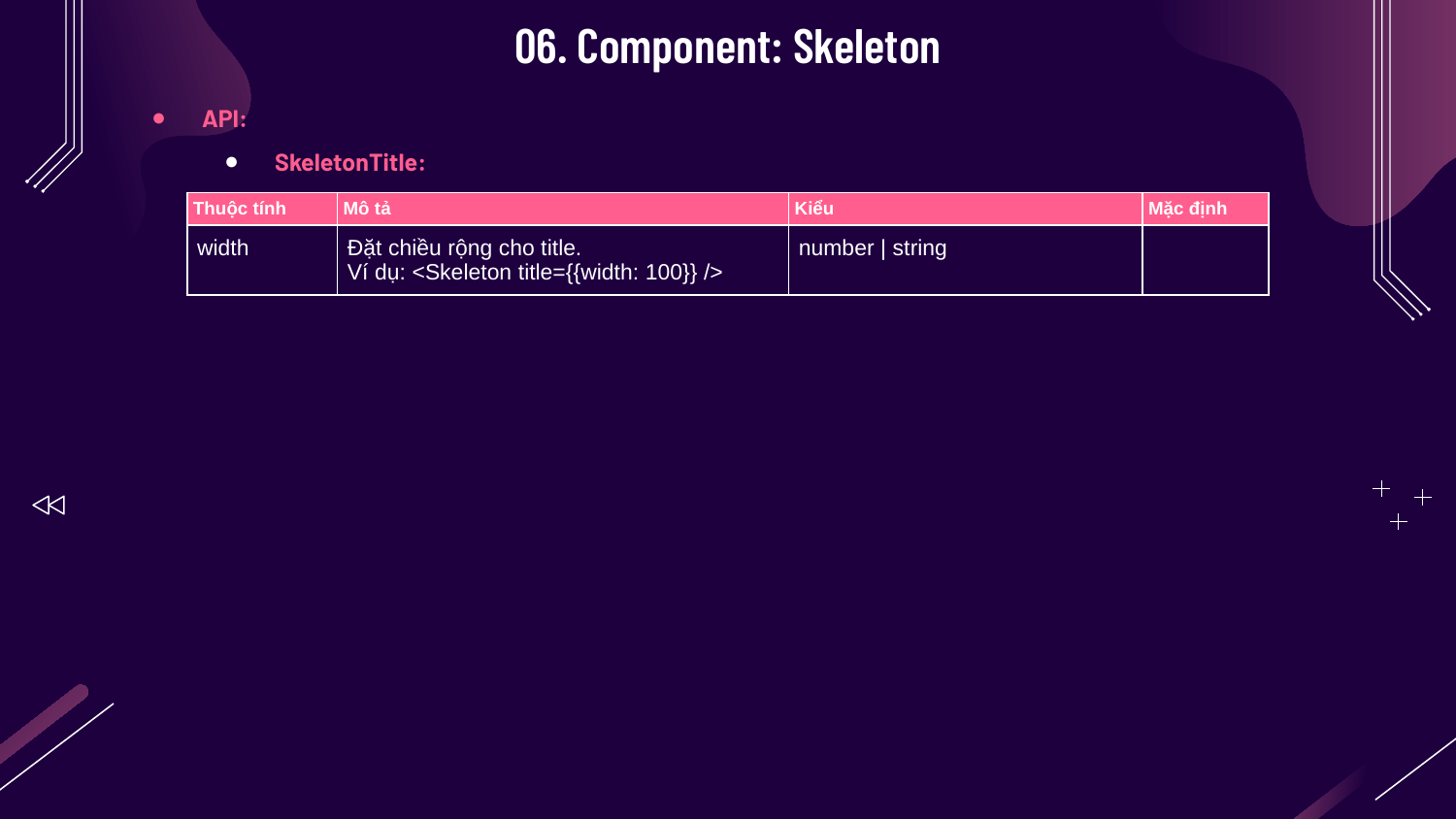

# 06. Component: Skeleton
API:
SkeletonTitle:
| Thuộc tính | Mô tả | Kiểu | Mặc định |
| --- | --- | --- | --- |
| width | Đặt chiều rộng cho title. Ví dụ: <Skeleton title={{width: 100}} /> | number | string |  |